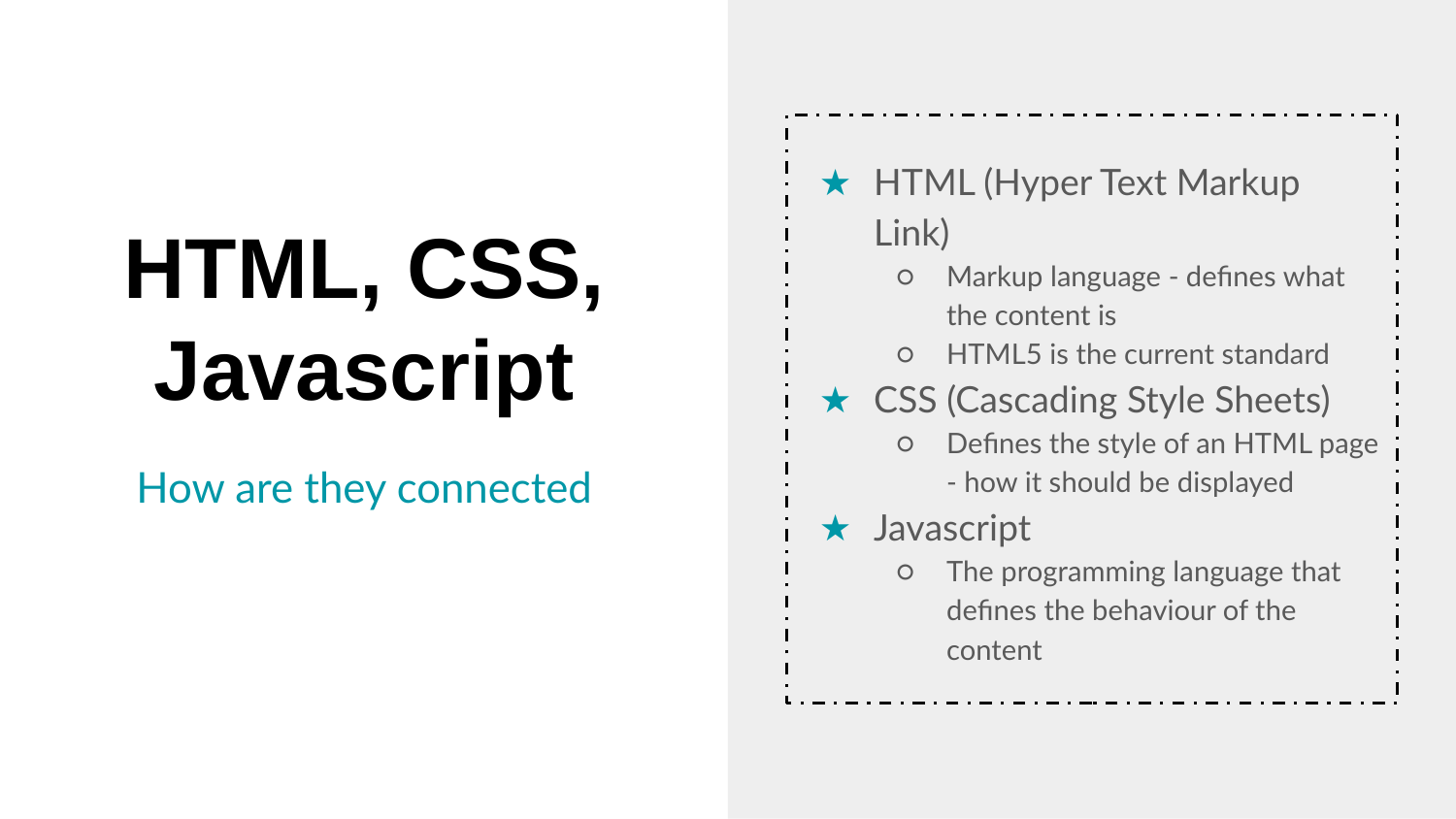

HTML (Hyper Text Markup Link)
Markup language - defines what the content is
HTML5 is the current standard
CSS (Cascading Style Sheets)
Defines the style of an HTML page - how it should be displayed
Javascript
The programming language that defines the behaviour of the content
# HTML, CSS, Javascript
How are they connected